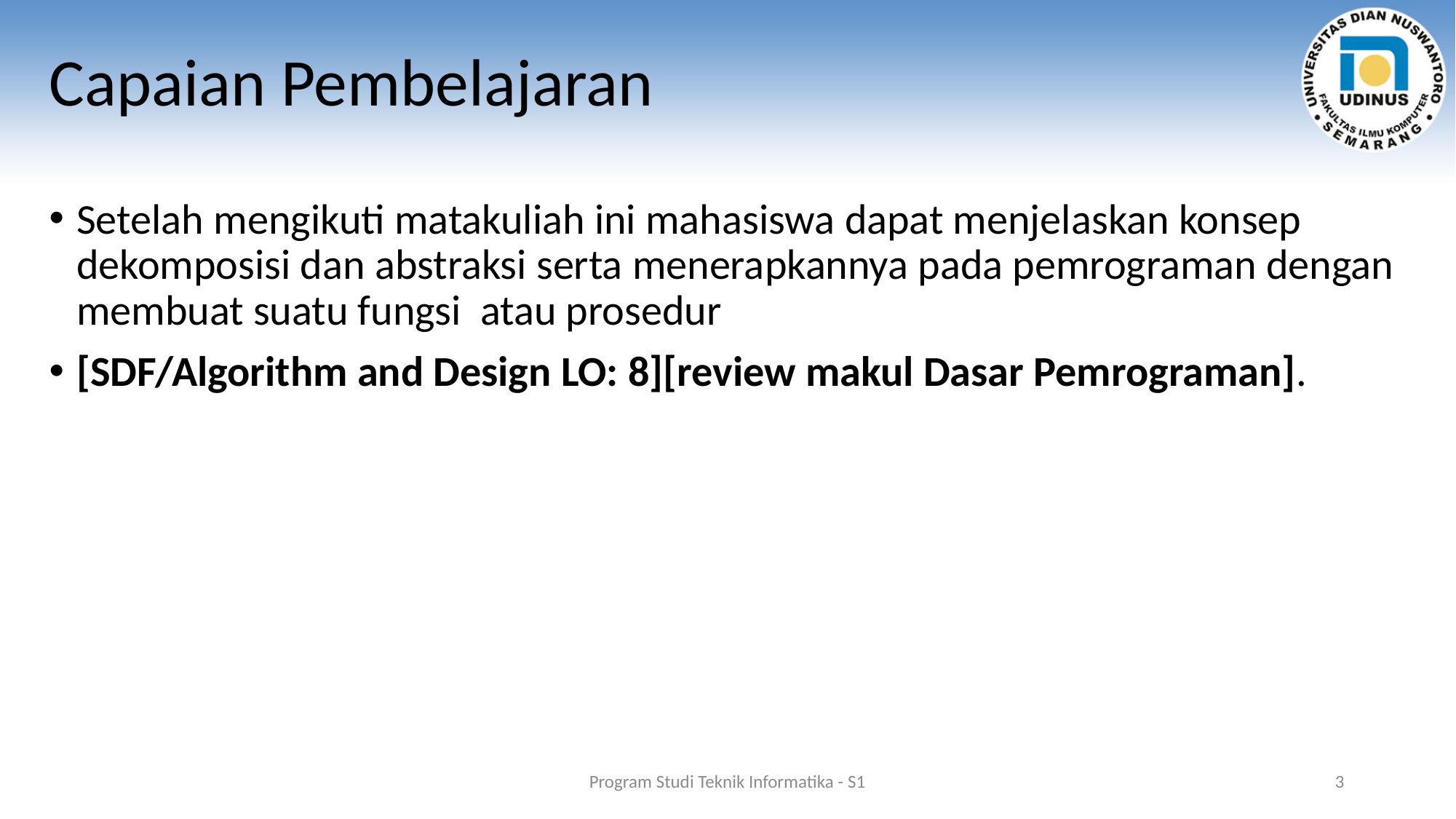

# Capaian Pembelajaran
Setelah mengikuti matakuliah ini mahasiswa dapat menjelaskan konsep dekomposisi dan abstraksi serta menerapkannya pada pemrograman dengan membuat suatu fungsi  atau prosedur
[SDF/Algorithm and Design LO: 8][review makul Dasar Pemrograman].
Program Studi Teknik Informatika - S1
3